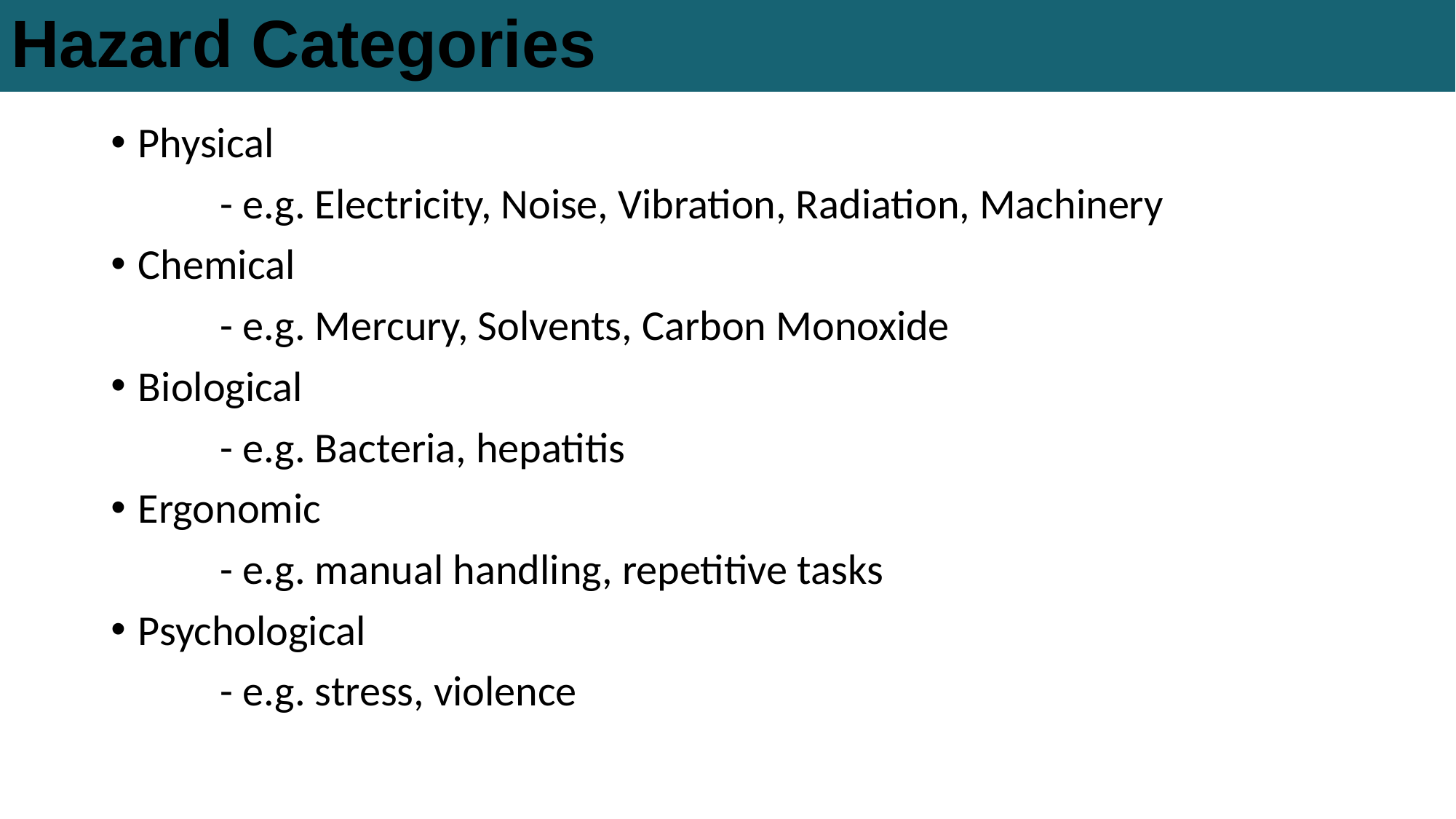

# Hazard Categories
Physical
	- e.g. Electricity, Noise, Vibration, Radiation, Machinery
Chemical
	- e.g. Mercury, Solvents, Carbon Monoxide
Biological
	- e.g. Bacteria, hepatitis
Ergonomic
	- e.g. manual handling, repetitive tasks
Psychological
	- e.g. stress, violence